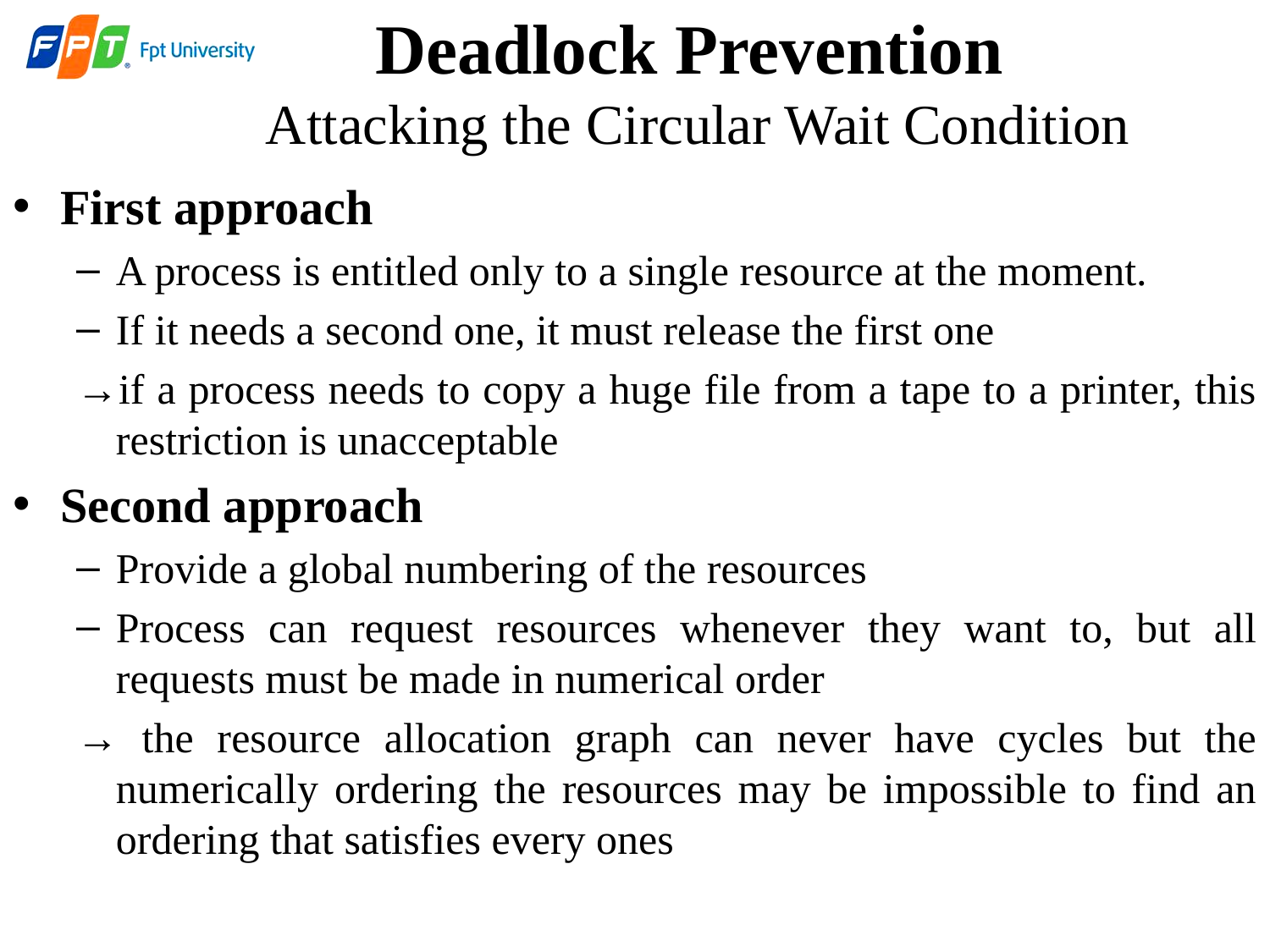

Deadlock Prevention
Attacking the Circular Wait Condition
First approach
A process is entitled only to a single resource at the moment.
If it needs a second one, it must release the first one
→if a process needs to copy a huge file from a tape to a printer, this restriction is unacceptable
Second approach
Provide a global numbering of the resources
Process can request resources whenever they want to, but all requests must be made in numerical order
→ the resource allocation graph can never have cycles but the numerically ordering the resources may be impossible to find an ordering that satisfies every ones